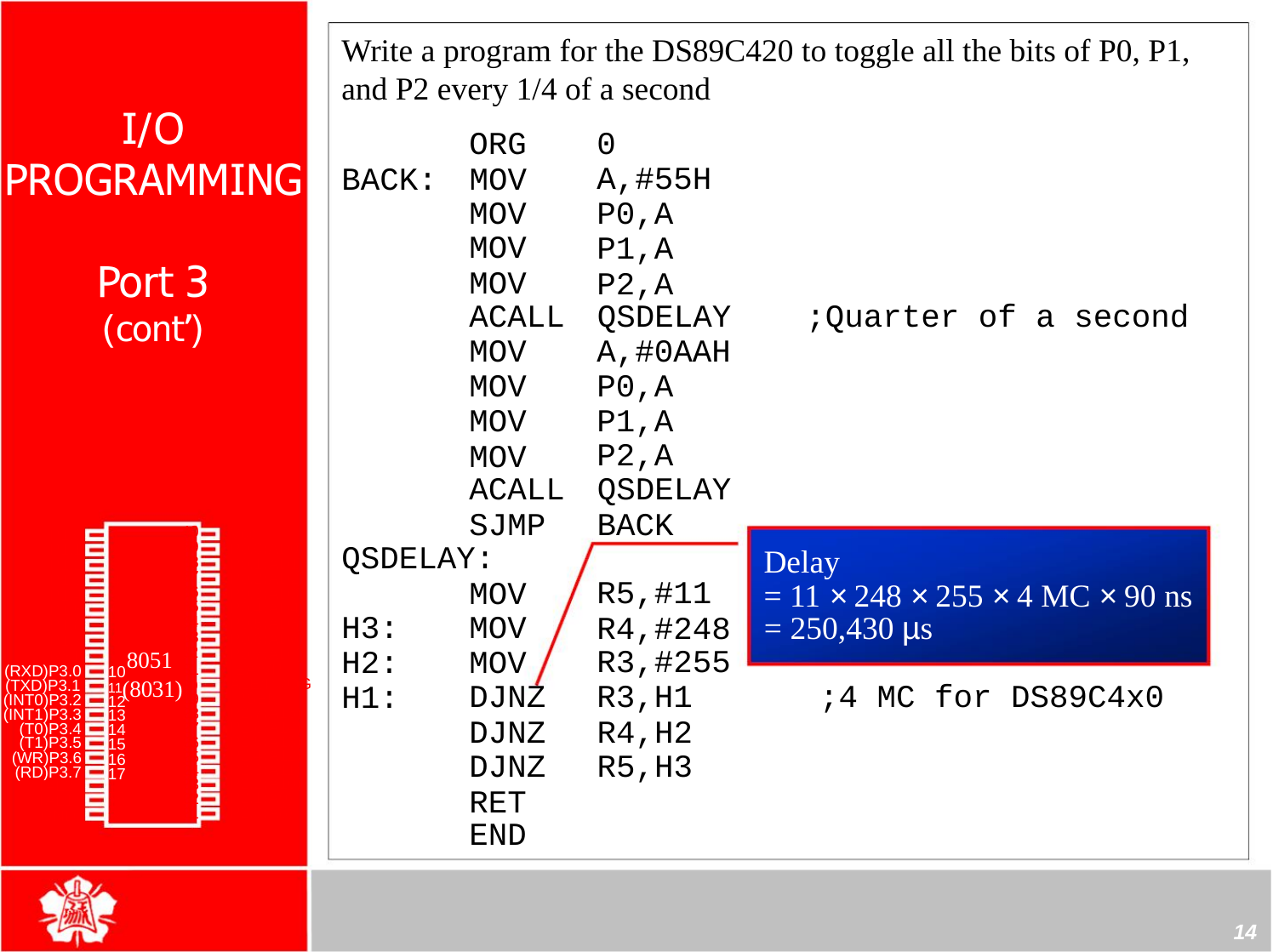

Write a program for the DS89C420 to toggle all the bits of P0, P1,
and P2 every 1/4 of a second
I/O
ORG
BACK: MOV
MOV
0
PROGRAMMING
A,#55H
P0,A
P1,A
P2,A
MOV
MOV
Port 3
(cont’)
ACALL QSDELAY
;Quarter of a second
MOV
MOV
MOV
MOV
A,#0AAH
P0,A
P1,A
P2,A
ACALL QSDELAY
SJMP BACK
40
39
38
37
36
35
34
33
32
Vcc
1
2
3
4
5
6
7
8
P1.0
P1.1
P1.2
P1.3
P1.4
P1.5
P1.6
P1.7
RST
QSDELAY:
MOV
P0.0(AD0)
P0.1(AD1)
P0.2(AD2)
P0.3(AD3)
P0.4(AD4)
P0.5(AD5)
P0.6(AD6)
P0.7(AD7)
-EA/VPP
ALE/PROG
-PSEN
Delay
R5,#11
×
×
×
×
= 11 248 255 4 MC 90 ns
R4,#248 = 250,430 µs
H3:
H2:
H1:
MOV
MOV
R3,#255
9 8051
31
(RXD)P3.0
(TXD)P3.1
(INT0)P3.2
(INT1)P3.3
(T0)P3.4
(T1)P3.5
(WR)P3.6
(RD)P3.7
XTAL2
XTAL1
GND
10
11(8031)30
DJNZ R3,H1
DJNZ R4,H2
DJNZ R5,H3
RET
;4 MC for DS89C4x0
29
28
27
26
25
24
23
22
21
12
13
14
15
16
17
18
19
20
P2.7(A15)
P2.6(A14)
P2.5(A13)
P2.4(A12)
P2.3(A11)
P2.2(A10)
P2.1(A9)
P2.0(A8)
END
14